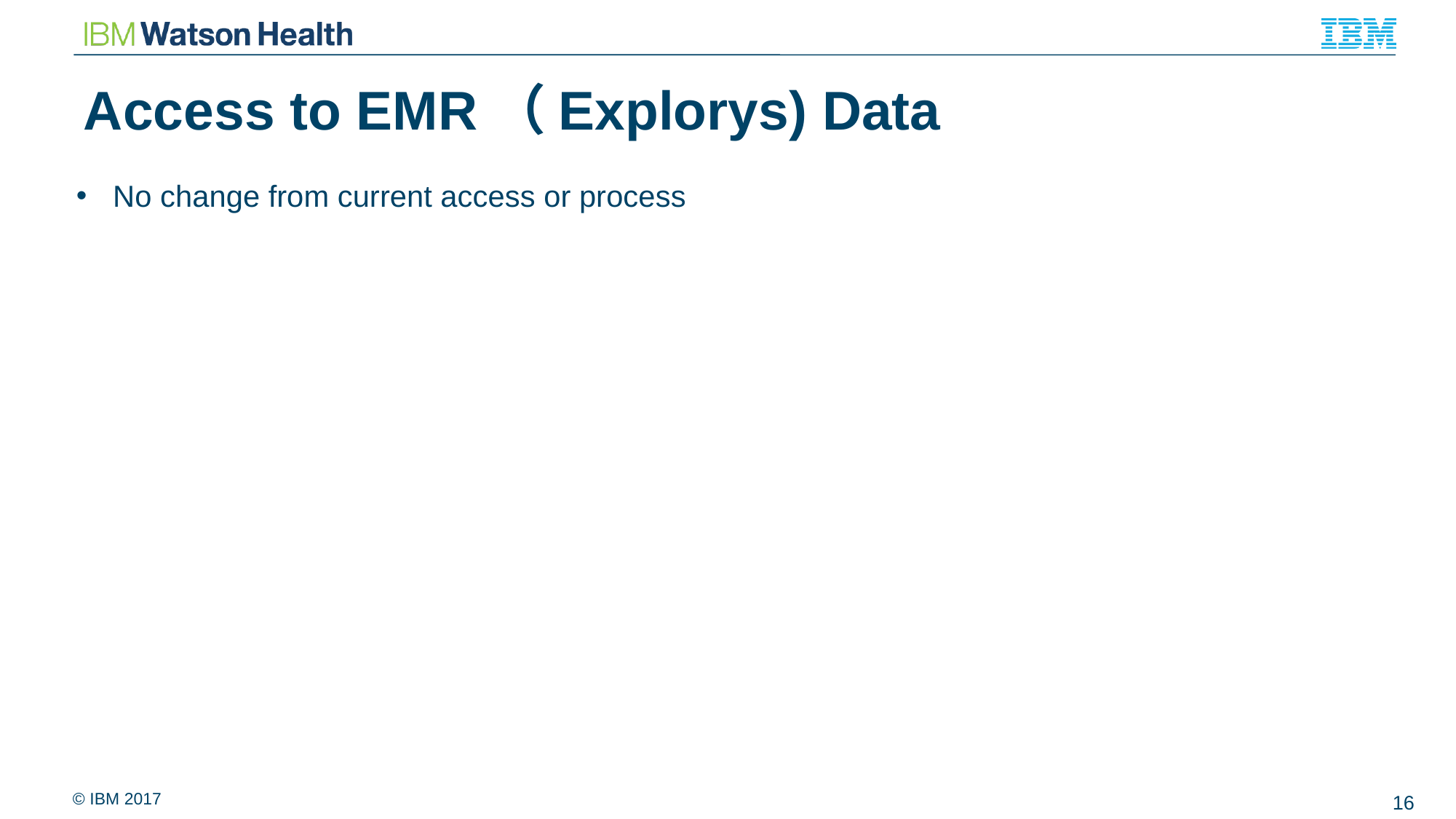

# Access to EMR（Explorys) Data
No change from current access or process